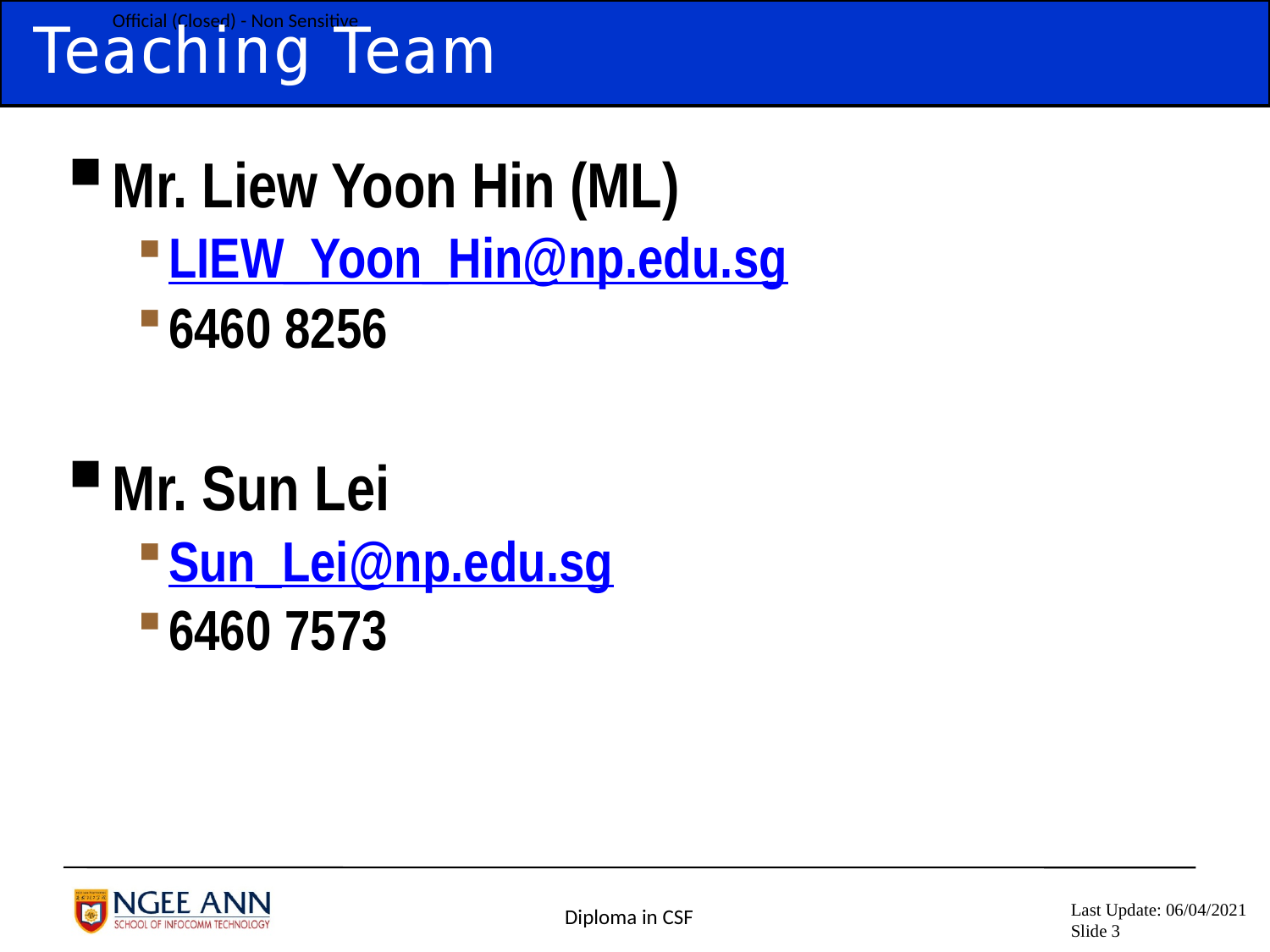

# Teaching Team
Mr. Liew Yoon Hin (ML)
LIEW_Yoon_Hin@np.edu.sg
6460 8256

Mr. Sun Lei
Sun_Lei@np.edu.sg
6460 7573